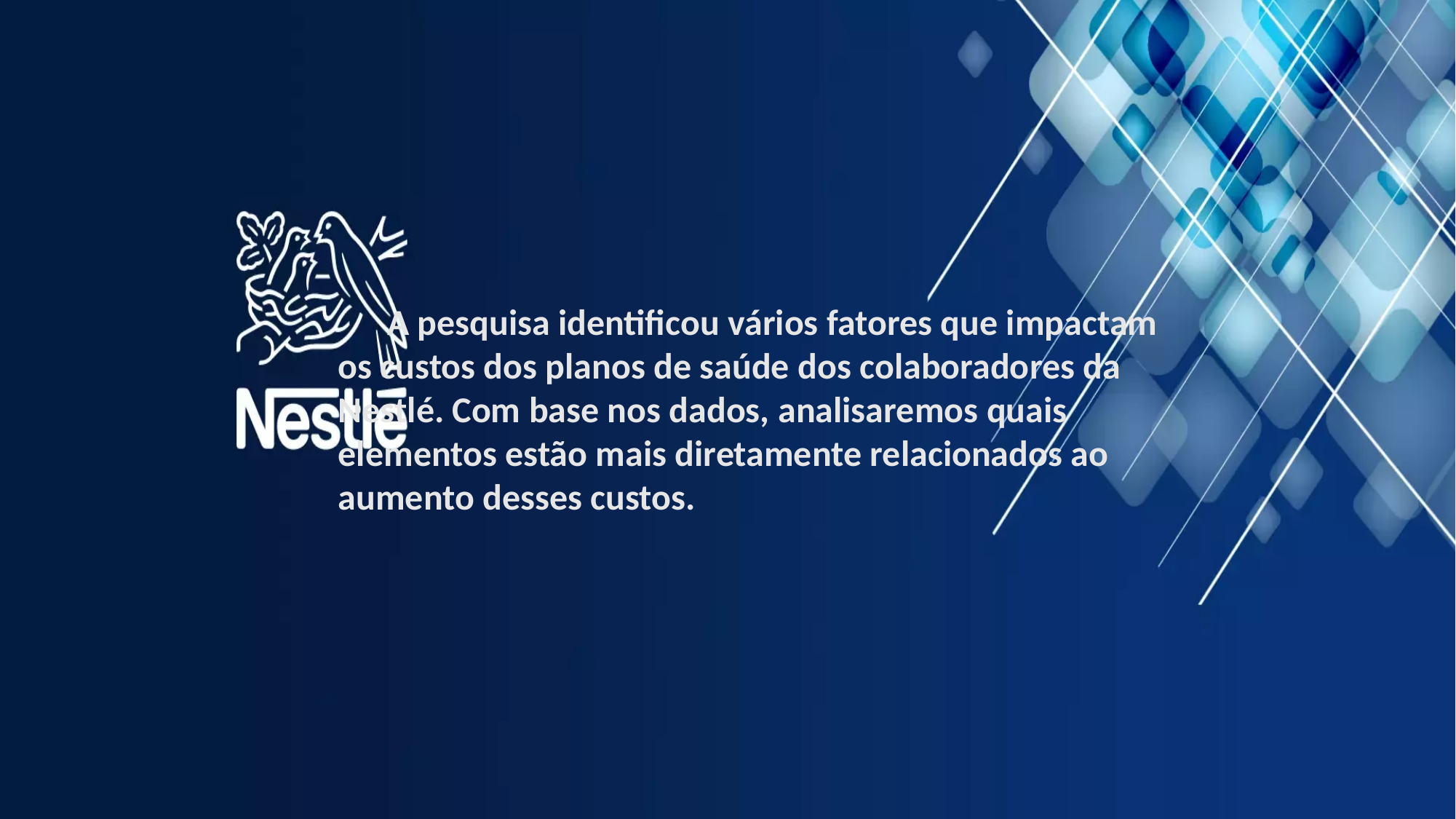

A pesquisa identificou vários fatores que impactam os custos dos planos de saúde dos colaboradores da Nestlé. Com base nos dados, analisaremos quais elementos estão mais diretamente relacionados ao aumento desses custos.